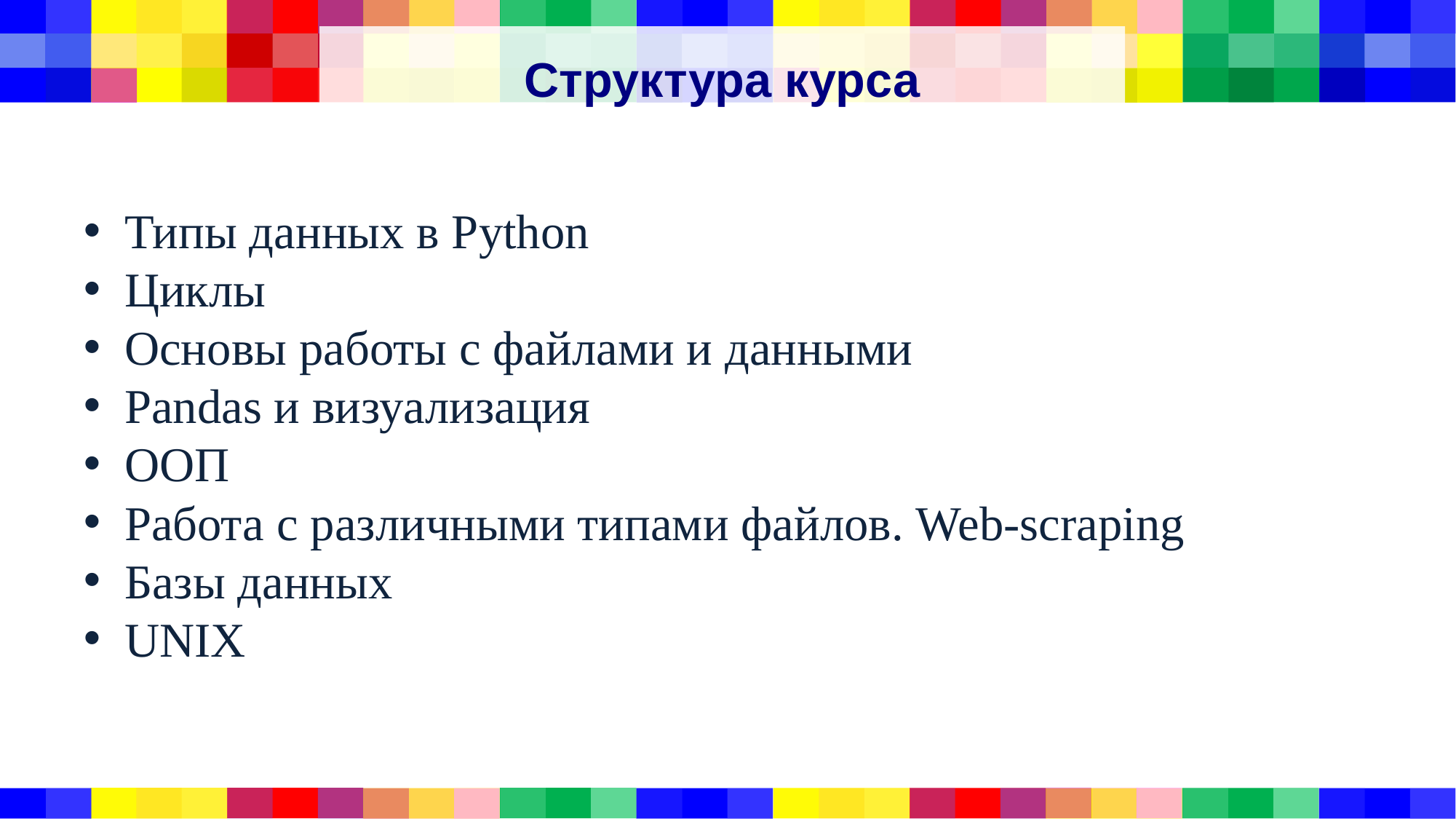

Структура курса

Типы данных в Python
Циклы
Основы работы с файлами и данными
Pandas и визуализация
ООП
Работа с различными типами файлов. Web-scraping
Базы данных
UNIX